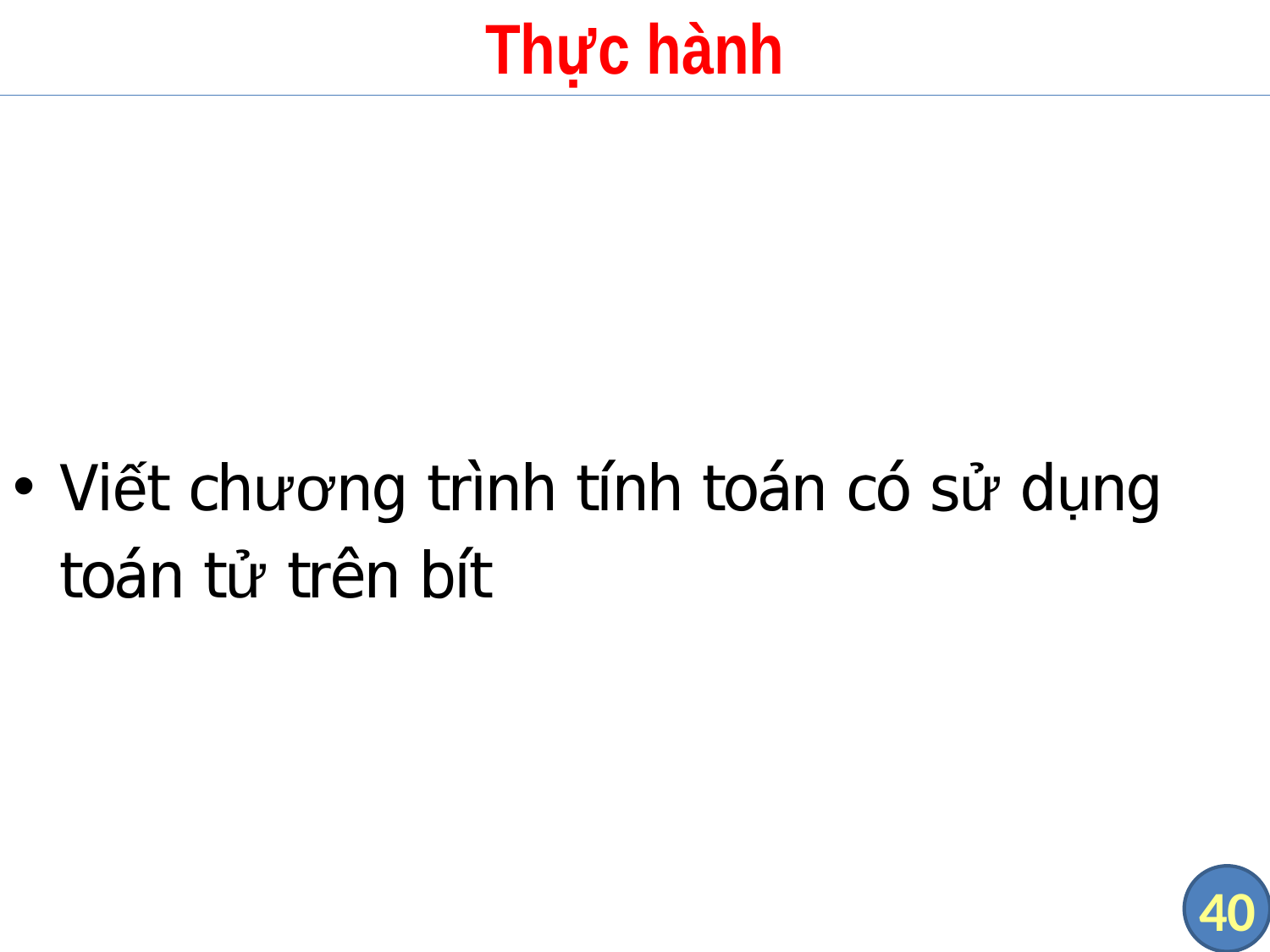

# Thực hành
Viết chương trình tính toán có sử dụng toán tử trên bít
40